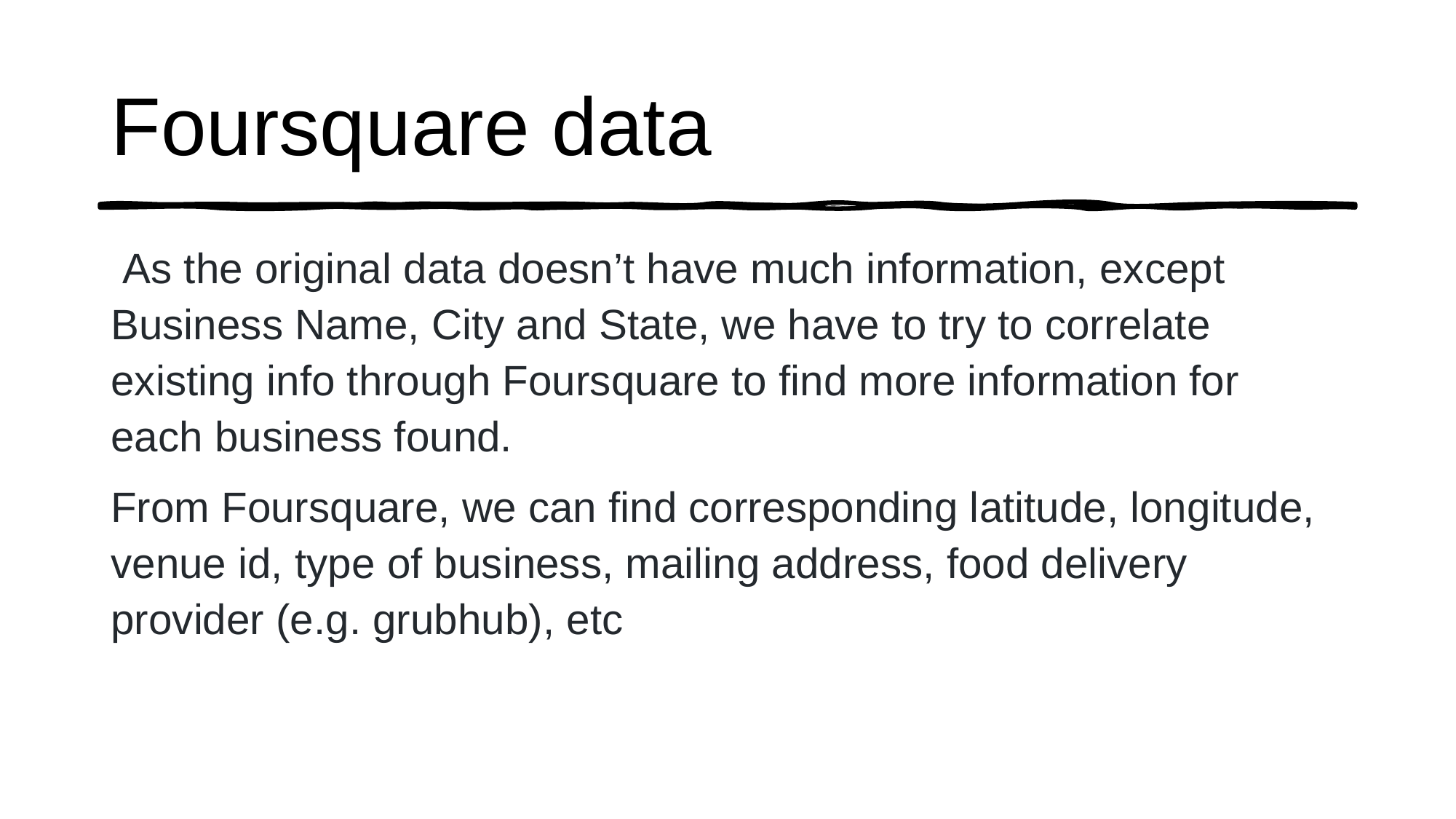

# Foursquare data
 As the original data doesn’t have much information, except Business Name, City and State, we have to try to correlate existing info through Foursquare to find more information for each business found.
From Foursquare, we can find corresponding latitude, longitude, venue id, type of business, mailing address, food delivery provider (e.g. grubhub), etc